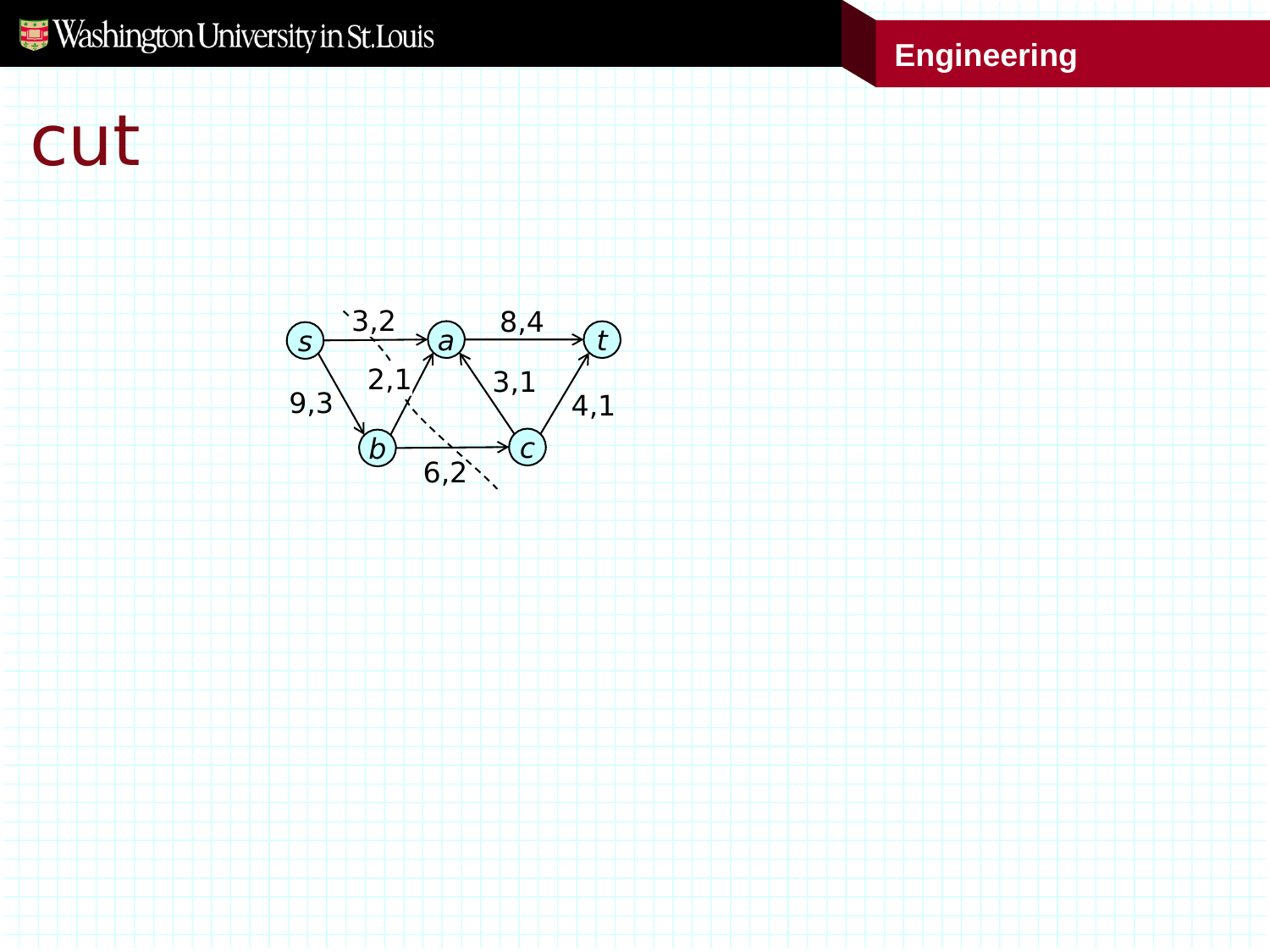

# cut

3,2
8,4

a
t
s
2,1
3,1
9,3
4,1
c
b
6,2